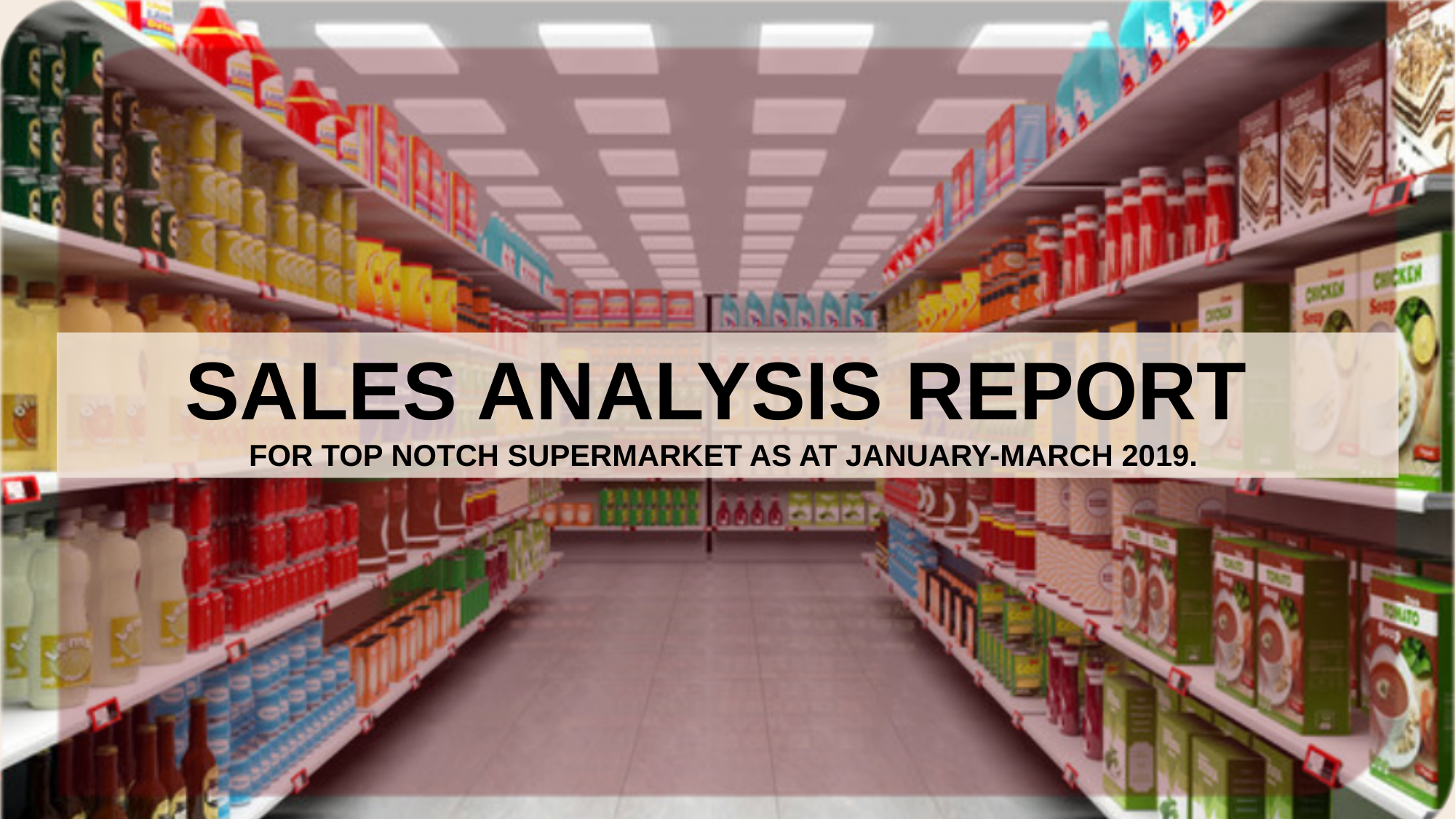

SALES ANALYSIS REPORT
FOR TOP NOTCH SUPERMARKET AS AT JANUARY-MARCH 2019.